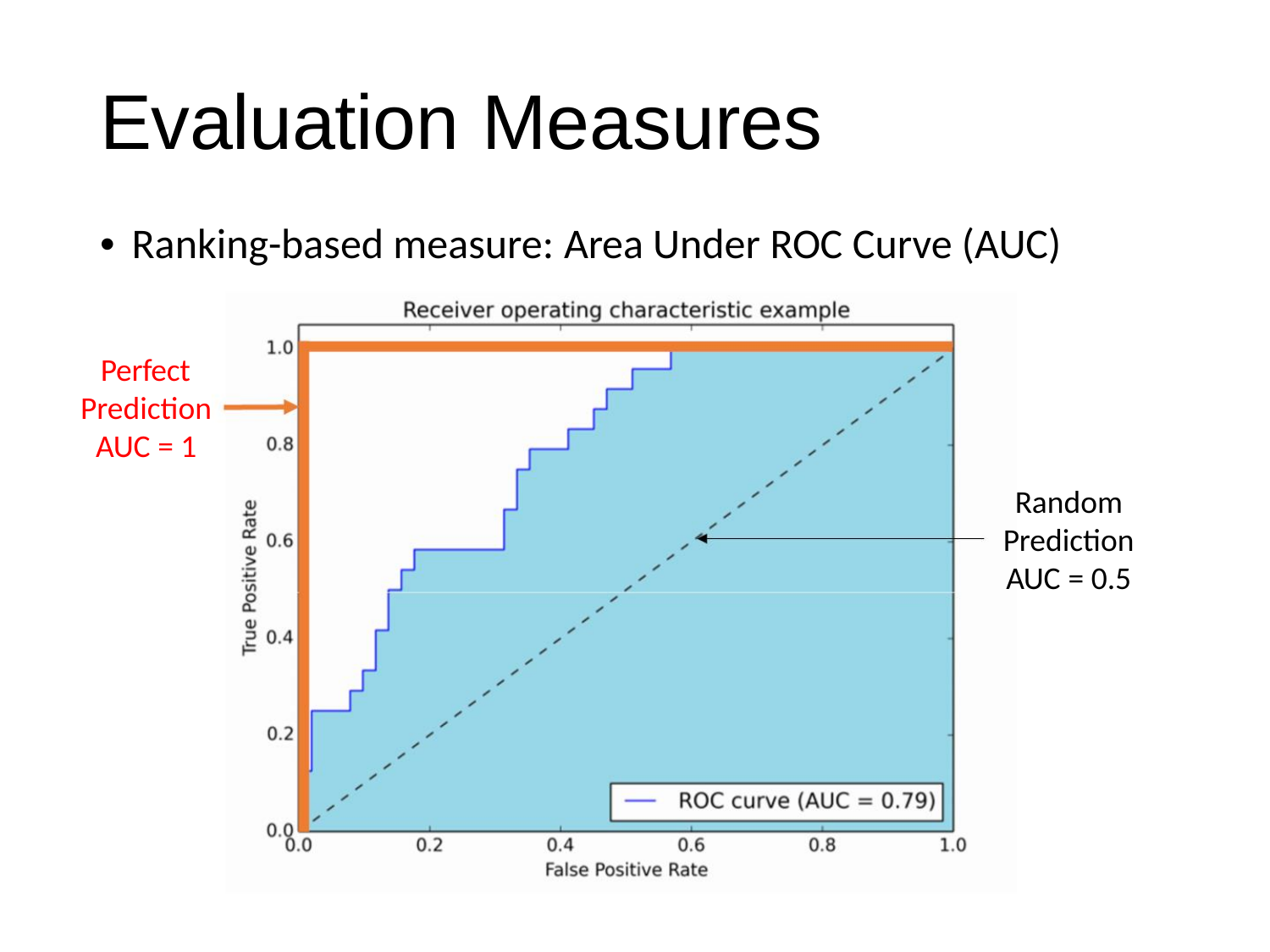

Evaluation Measures
• Ranking-based measure: Area Under ROC Curve (AUC)
Perfect
Prediction
AUC = 1
Random
Prediction
AUC = 0.5